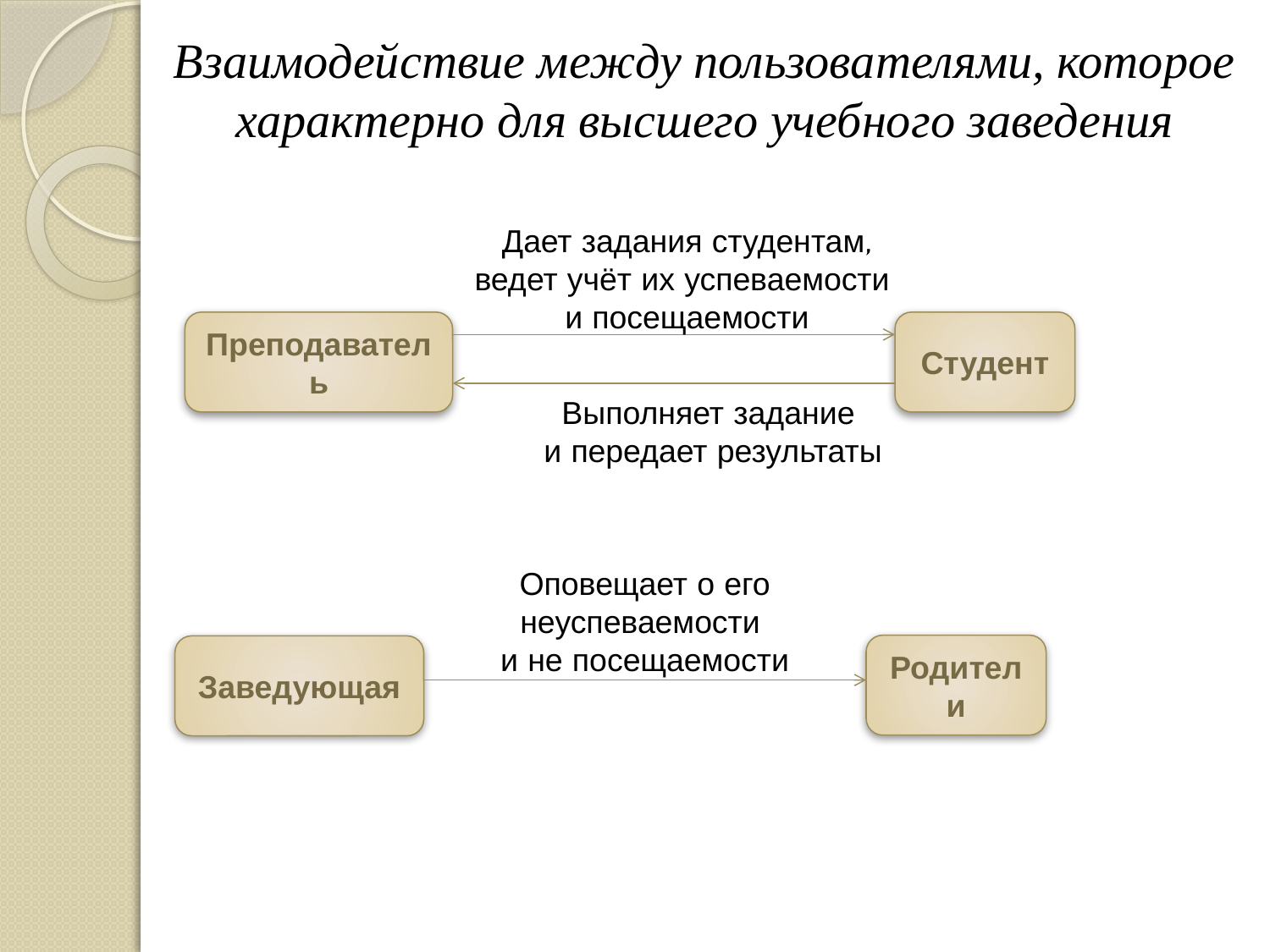

Взаимодействие между пользователями, которое характерно для высшего учебного заведения
Дает задания студентам,
ведет учёт их успеваемости
и посещаемости
Преподаватель
Студент
Выполняет задание
 и передает результаты
Оповещает о его
неуспеваемости
и не посещаемости
Родители
Заведующая